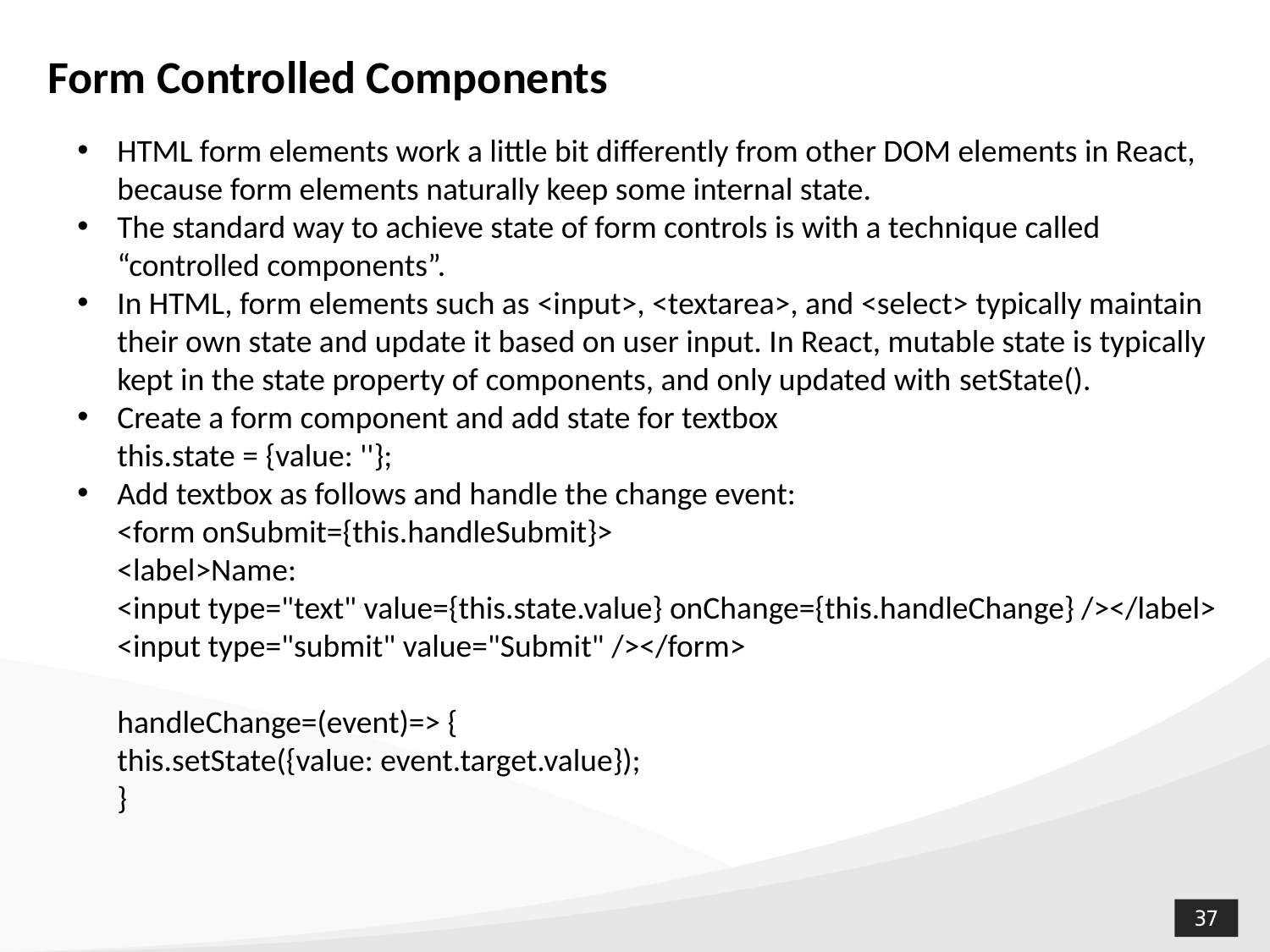

# Form Controlled Components
HTML form elements work a little bit differently from other DOM elements in React, because form elements naturally keep some internal state.
The standard way to achieve state of form controls is with a technique called “controlled components”.
In HTML, form elements such as <input>, <textarea>, and <select> typically maintain their own state and update it based on user input. In React, mutable state is typically kept in the state property of components, and only updated with setState().
Create a form component and add state for textbox
this.state = {value: ''};
Add textbox as follows and handle the change event:
<form onSubmit={this.handleSubmit}>
<label>Name:
<input type="text" value={this.state.value} onChange={this.handleChange} /></label>
<input type="submit" value="Submit" /></form>
handleChange=(event)=> {
this.setState({value: event.target.value});
}